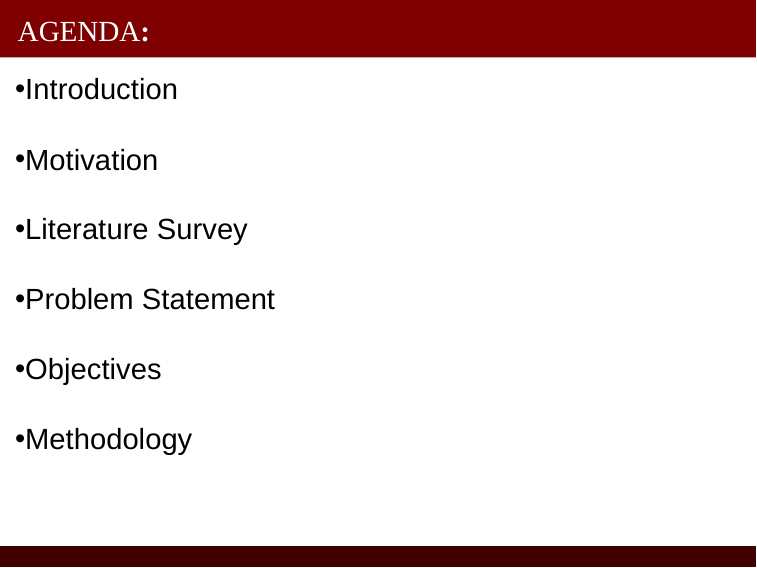

# AGENDA:
Introduction

Motivation

Literature Survey

Problem Statement

Objectives

Methodology

KLE Tech. Univ.’s Dr. MSSCET
2/13